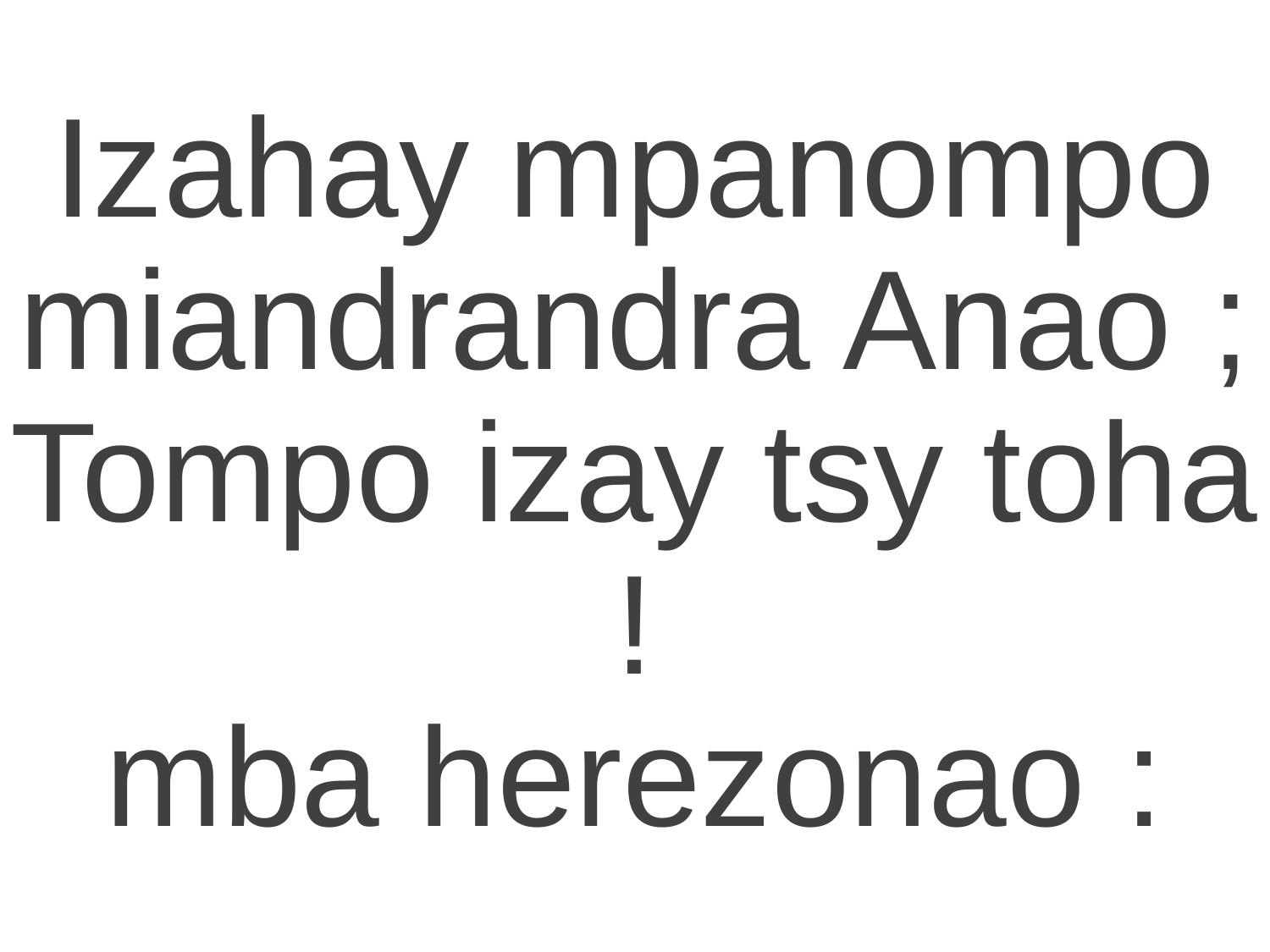

Izahay mpanompo
miandrandra Anao ;
Tompo izay tsy toha !
mba herezonao :